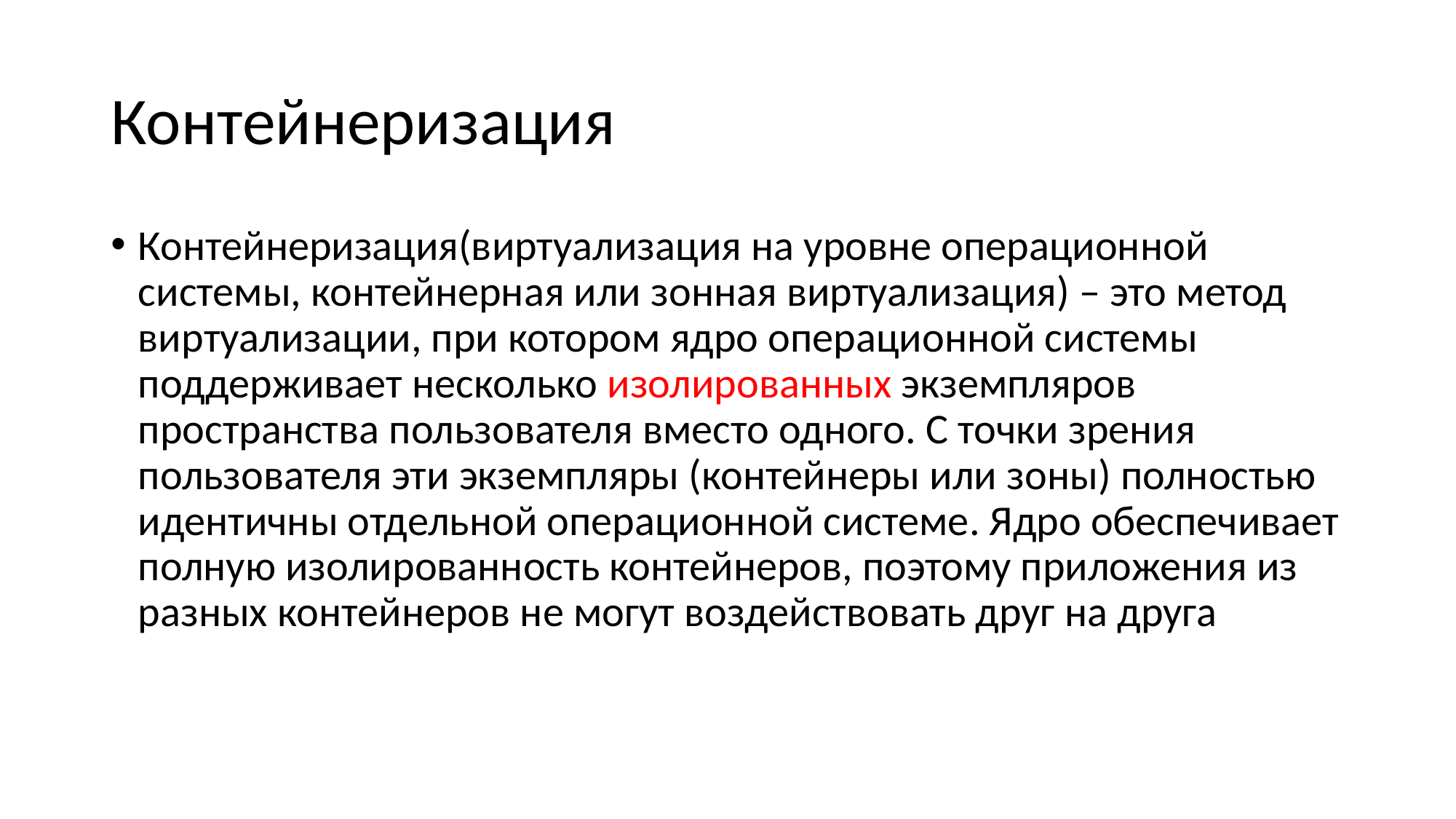

# Контейнеризация
Контейнеризация(виртуализация на уровне операционной системы, контейнерная или зонная виртуализация) – это метод виртуализации, при котором ядро операционной системы поддерживает несколько изолированных экземпляров пространства пользователя вместо одного. С точки зрения пользователя эти экземпляры (контейнеры или зоны) полностью идентичны отдельной операционной системе. Ядро обеспечивает полную изолированность контейнеров, поэтому приложения из разных контейнеров не могут воздействовать друг на друга